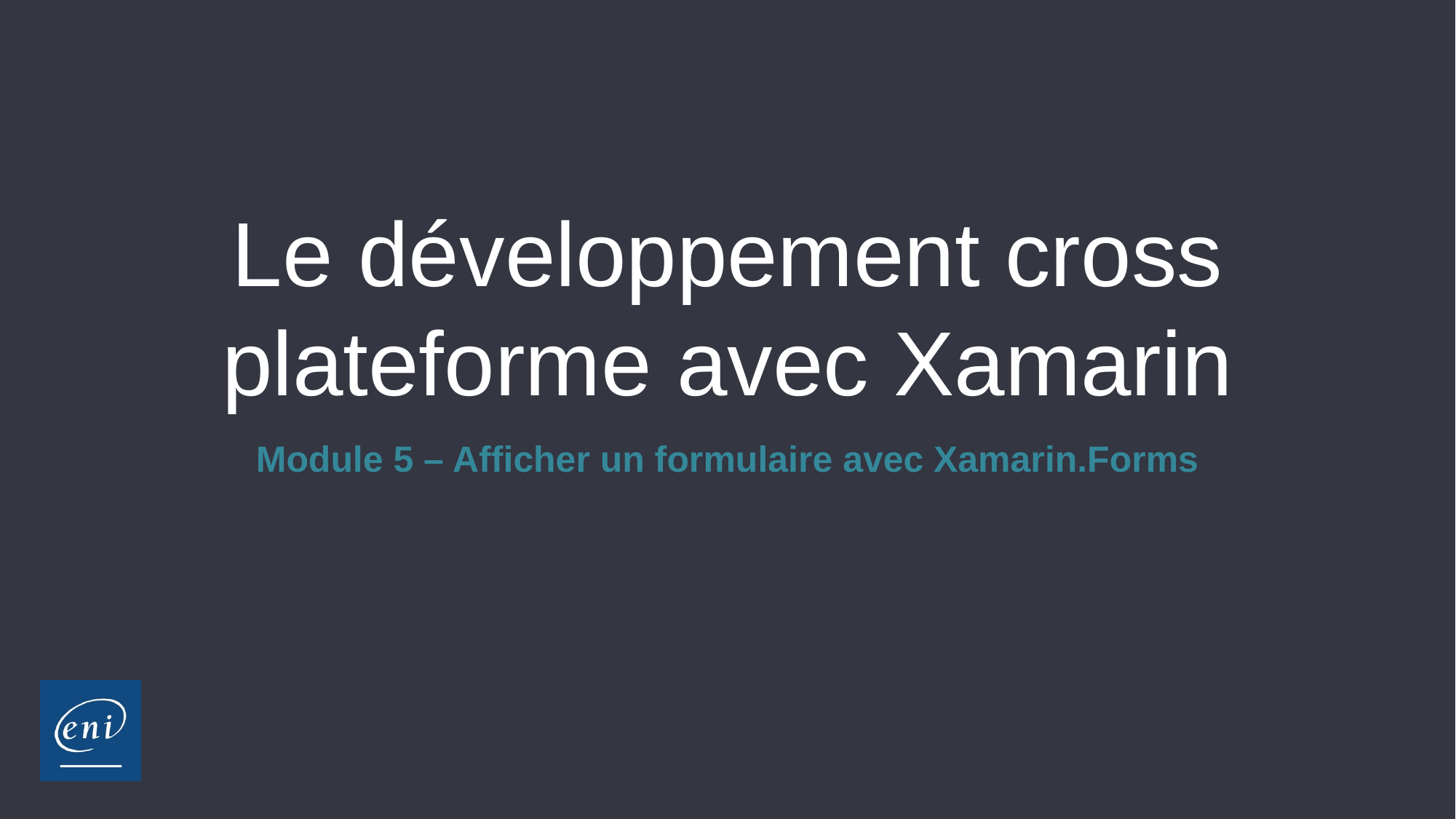

Le développement cross plateforme avec Xamarin
Module 5 – Afficher un formulaire avec Xamarin.Forms